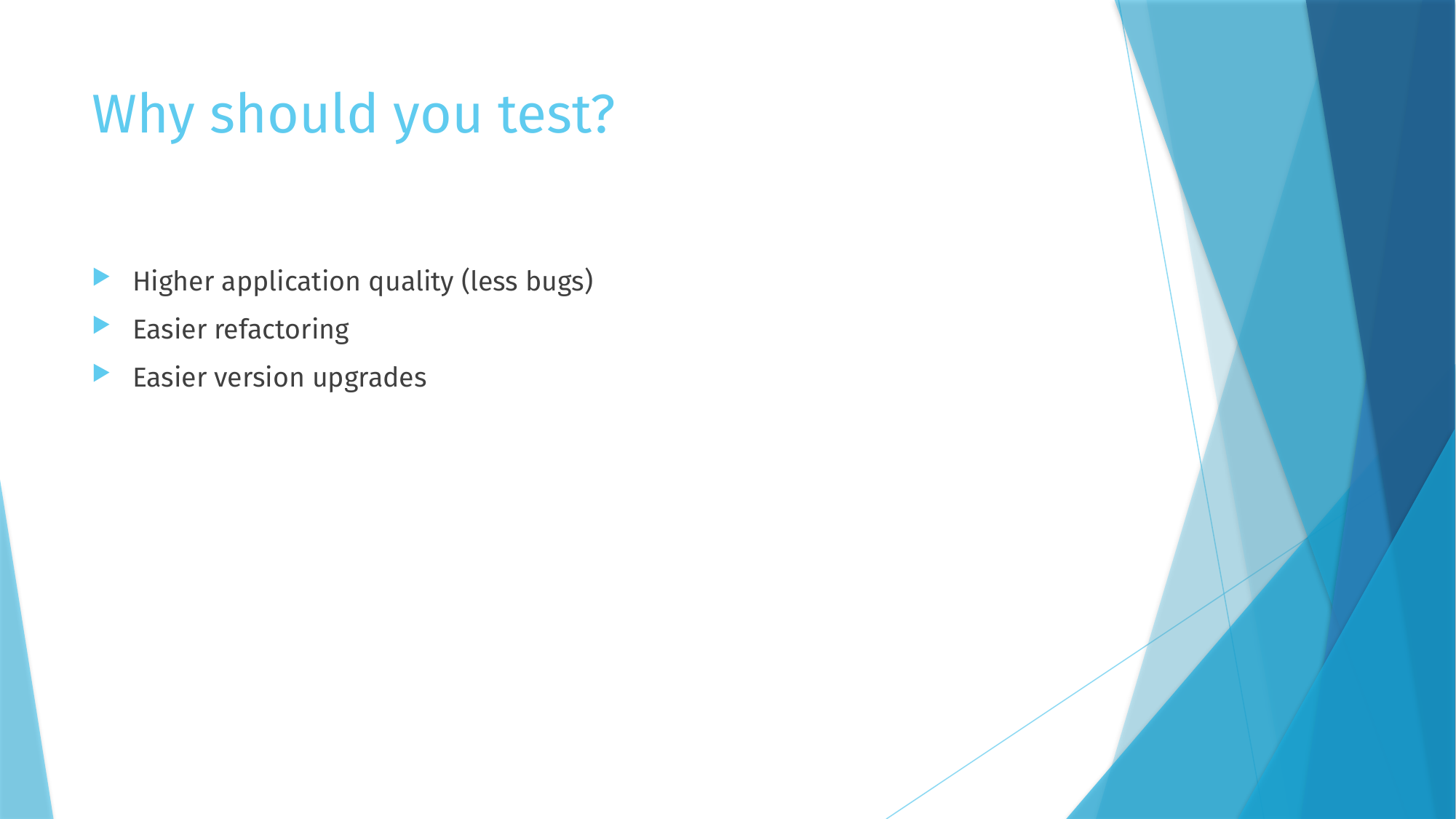

# Why should you test?
Higher application quality (less bugs)
Easier refactoring
Easier version upgrades